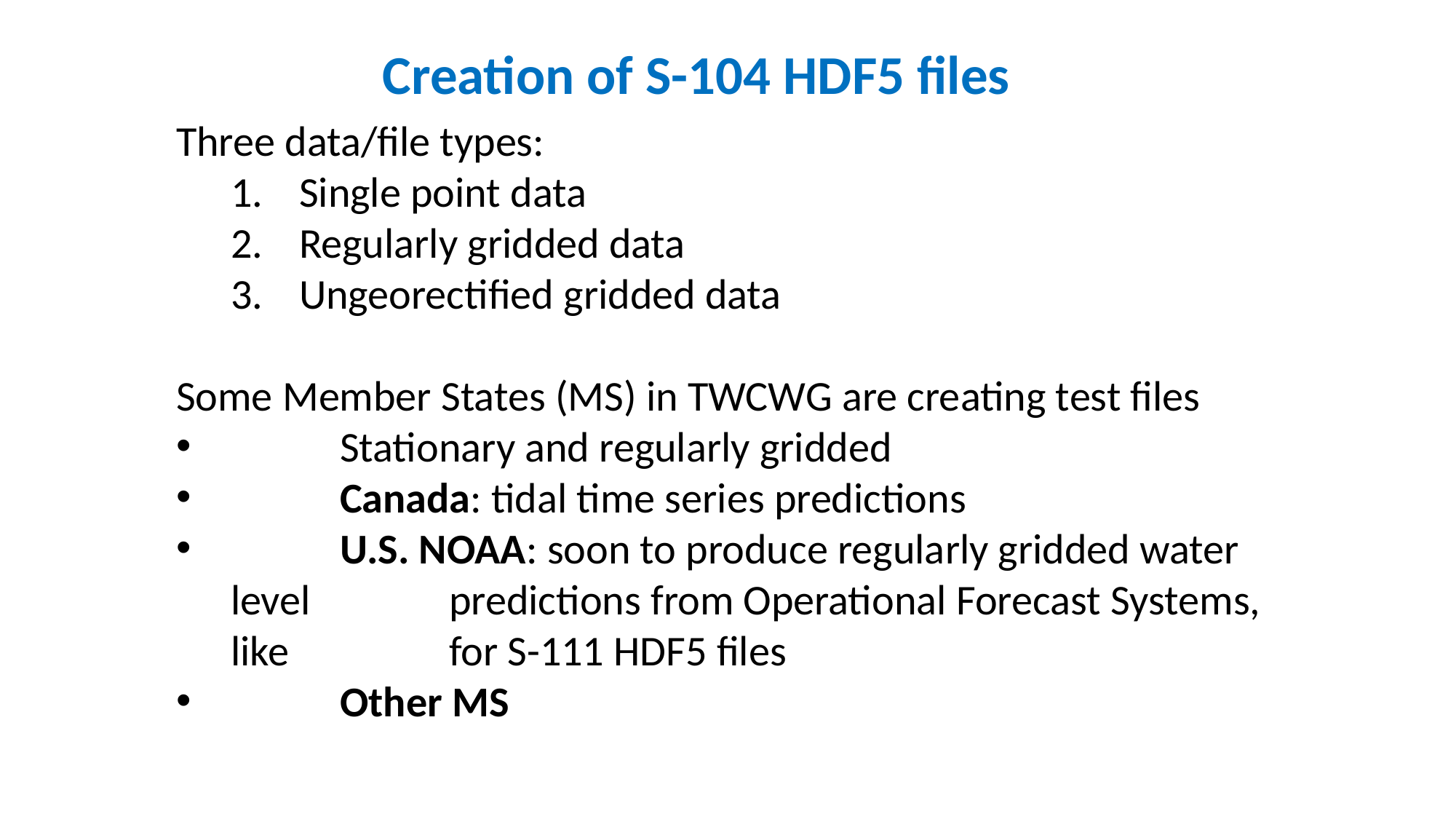

Creation of S-104 HDF5 files
Three data/file types:
Single point data
Regularly gridded data
Ungeorectified gridded data
Some Member States (MS) in TWCWG are creating test files
	Stationary and regularly gridded
	Canada: tidal time series predictions
	U.S. NOAA: soon to produce regularly gridded water level 		predictions from Operational Forecast Systems, like 		for S-111 HDF5 files
	Other MS